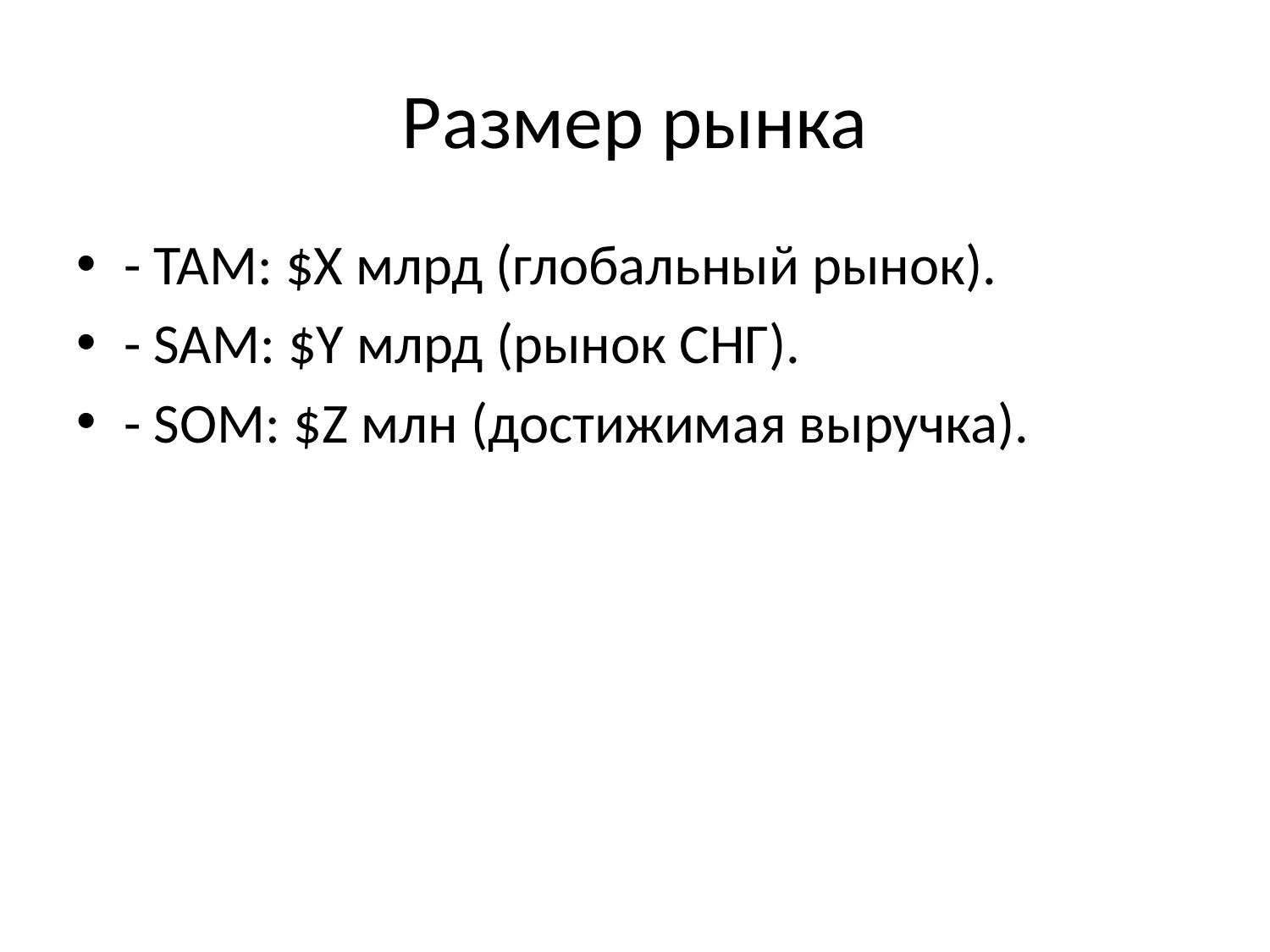

# Размер рынка
- TAM: $X млрд (глобальный рынок).
- SAM: $Y млрд (рынок СНГ).
- SOM: $Z млн (достижимая выручка).